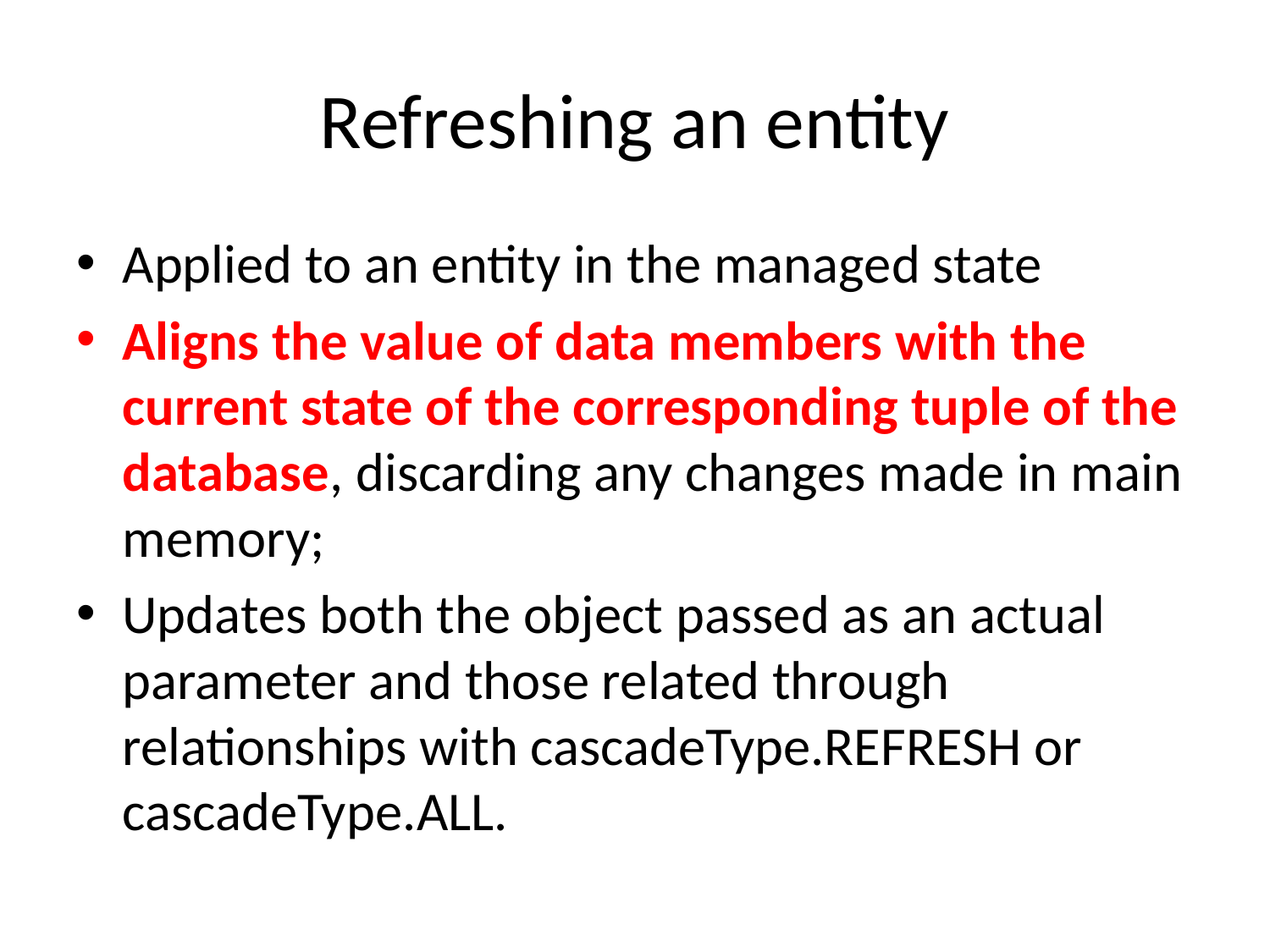

# Refreshing an entity
Applied to an entity in the managed state
Aligns the value of data members with the current state of the corresponding tuple of the database, discarding any changes made in main memory;
Updates both the object passed as an actual parameter and those related through relationships with cascadeType.REFRESH or cascadeType.ALL.